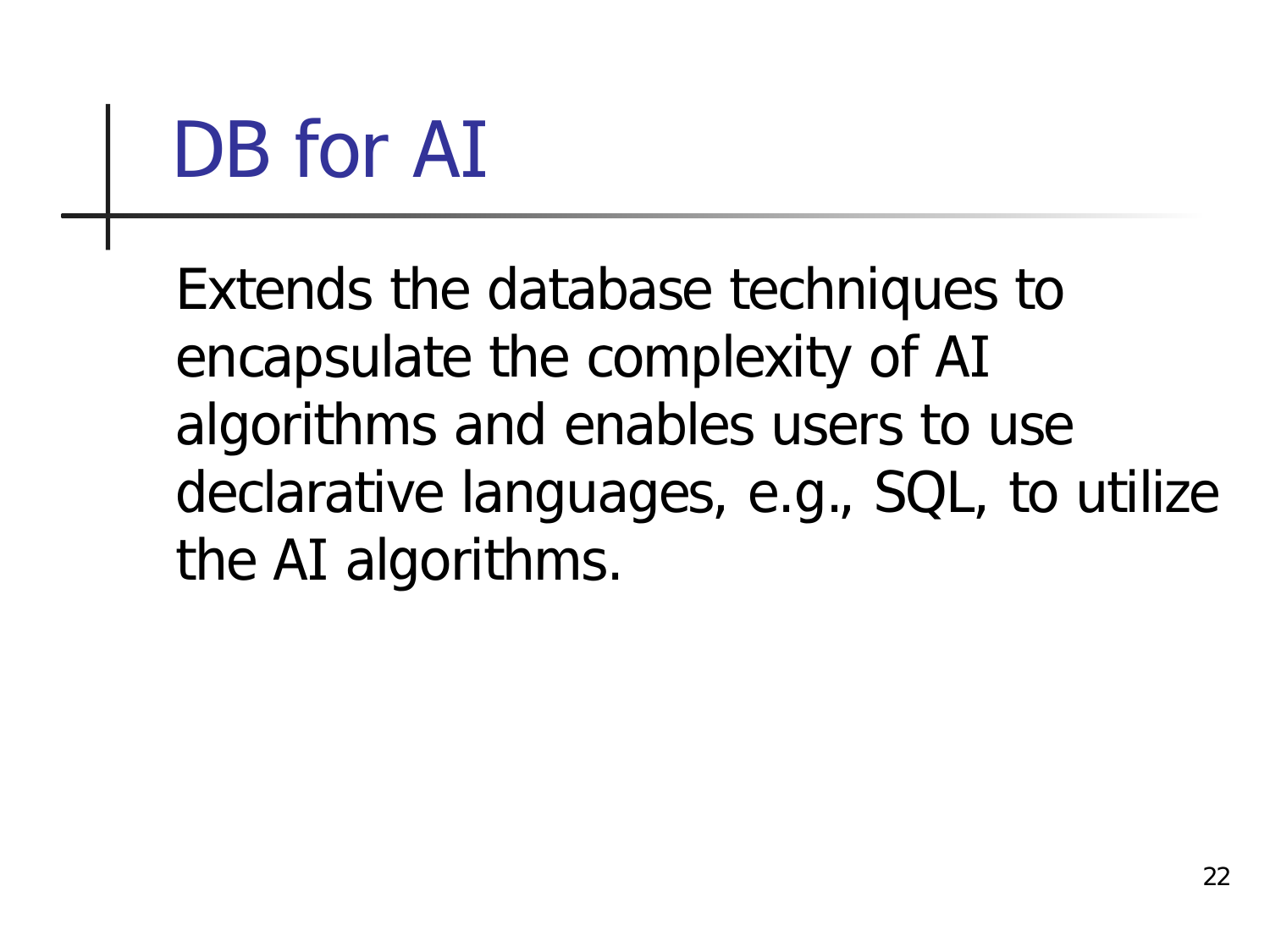

# DB for AI
Extends the database techniques to encapsulate the complexity of AI algorithms and enables users to use declarative languages, e.g., SQL, to utilize the AI algorithms.
22